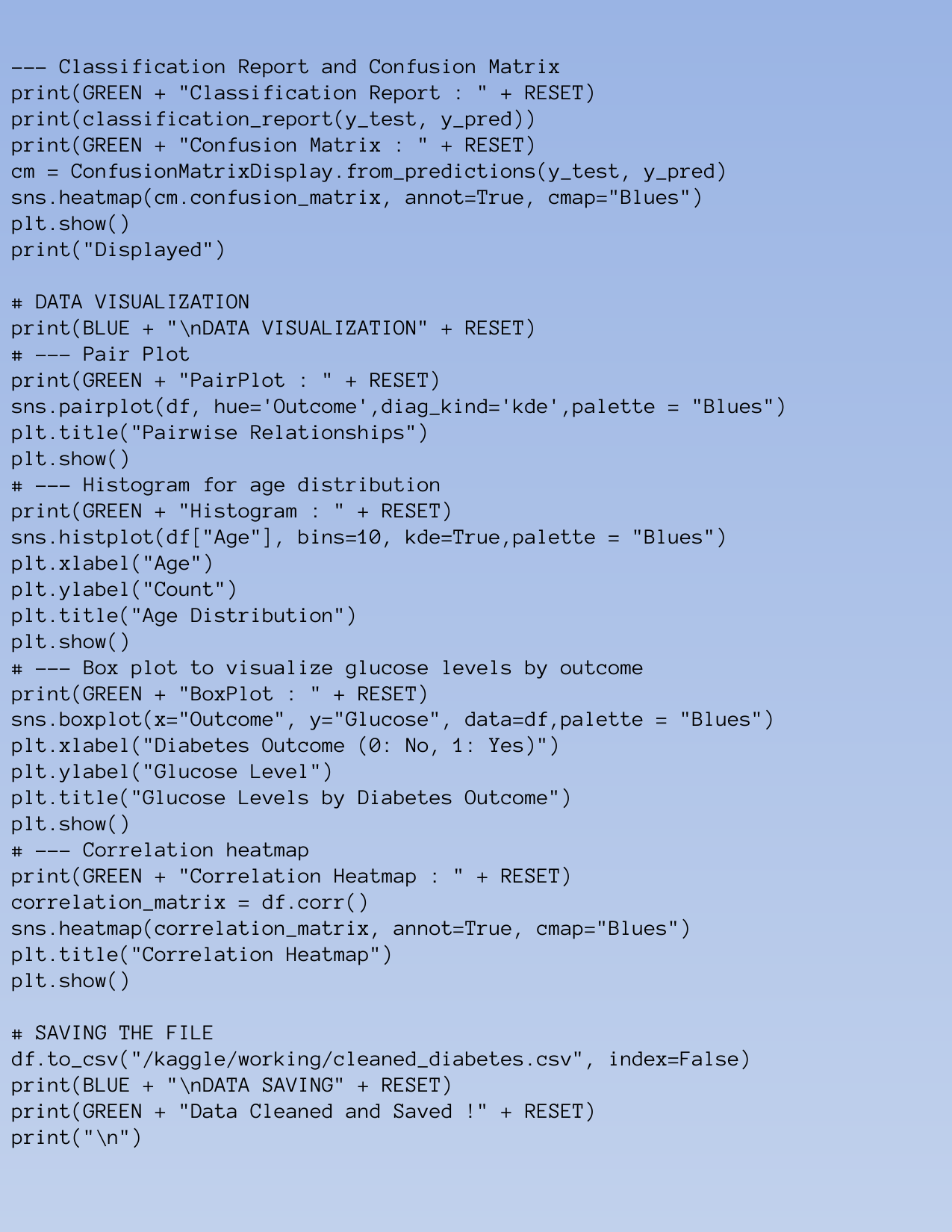

--- Classification Report and Confusion Matrix
print(GREEN + "Classification Report : " + RESET)
print(classification_report(y_test, y_pred))
print(GREEN + "Confusion Matrix : " + RESET)
cm = ConfusionMatrixDisplay.from_predictions(y_test, y_pred)
sns.heatmap(cm.confusion_matrix, annot=True, cmap="Blues")
plt.show()
print("Displayed")
# DATA VISUALIZATION
print(BLUE + "\nDATA VISUALIZATION" + RESET)
# --- Pair Plot
print(GREEN + "PairPlot : " + RESET)
sns.pairplot(df, hue='Outcome',diag_kind='kde',palette = "Blues")
plt.title("Pairwise Relationships")
plt.show()
# --- Histogram for age distribution
print(GREEN + "Histogram : " + RESET)
sns.histplot(df["Age"], bins=10, kde=True,palette = "Blues")
plt.xlabel("Age")
plt.ylabel("Count")
plt.title("Age Distribution")
plt.show()
# --- Box plot to visualize glucose levels by outcome
print(GREEN + "BoxPlot : " + RESET)
sns.boxplot(x="Outcome", y="Glucose", data=df,palette = "Blues")
plt.xlabel("Diabetes Outcome (0: No, 1: Yes)")
plt.ylabel("Glucose Level")
plt.title("Glucose Levels by Diabetes Outcome")
plt.show()
# --- Correlation heatmap
print(GREEN + "Correlation Heatmap : " + RESET)
correlation_matrix = df.corr()
sns.heatmap(correlation_matrix, annot=True, cmap="Blues")
plt.title("Correlation Heatmap")
plt.show()
# SAVING THE FILE
df.to_csv("/kaggle/working/cleaned_diabetes.csv", index=False)
print(BLUE + "\nDATA SAVING" + RESET)
print(GREEN + "Data Cleaned and Saved !" + RESET)
print("\n")